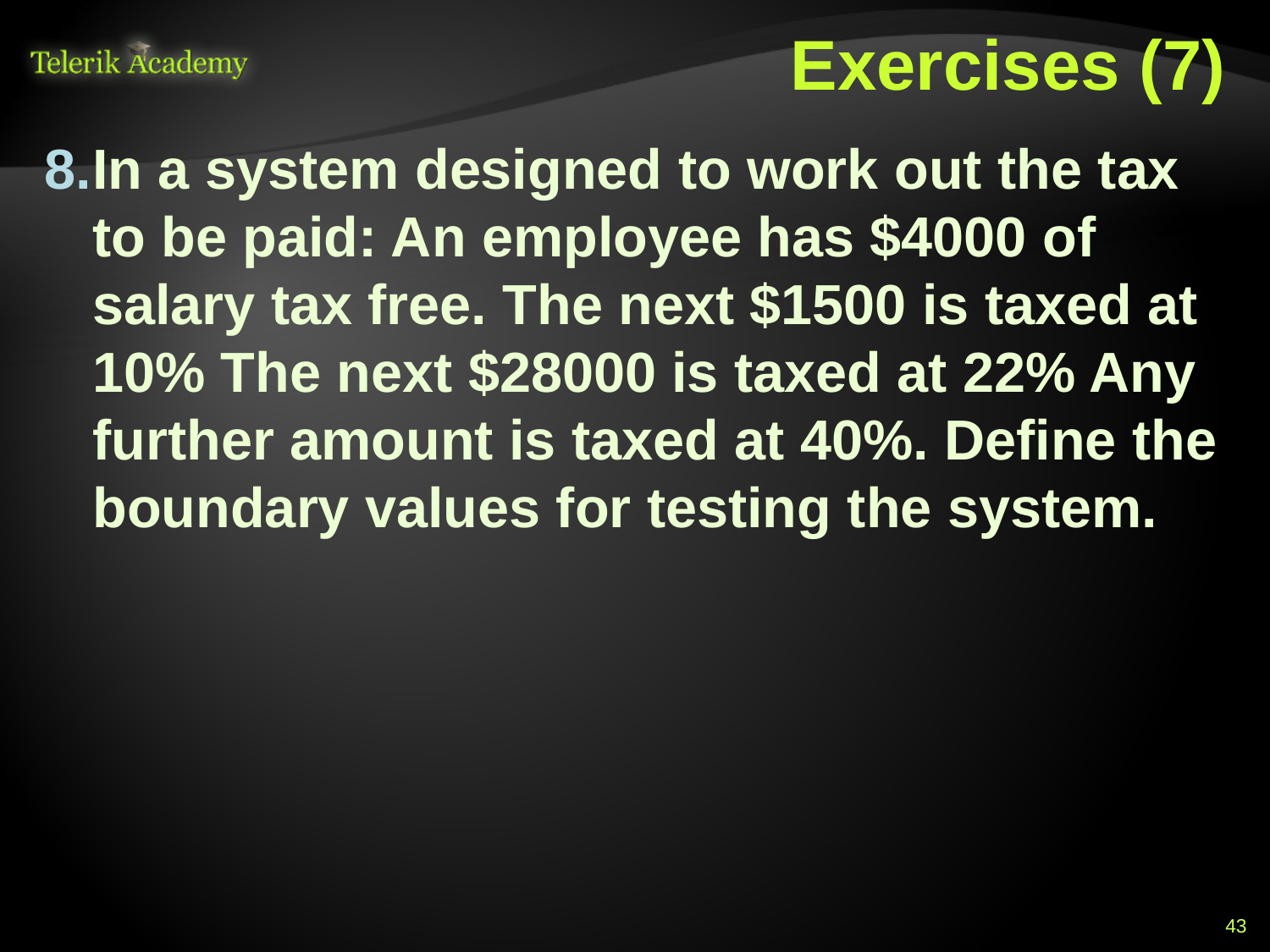

# Exercises (7)
In a system designed to work out the tax to be paid: An employee has $4000 of salary tax free. The next $1500 is taxed at 10% The next $28000 is taxed at 22% Any further amount is taxed at 40%. Define the boundary values for testing the system.
43